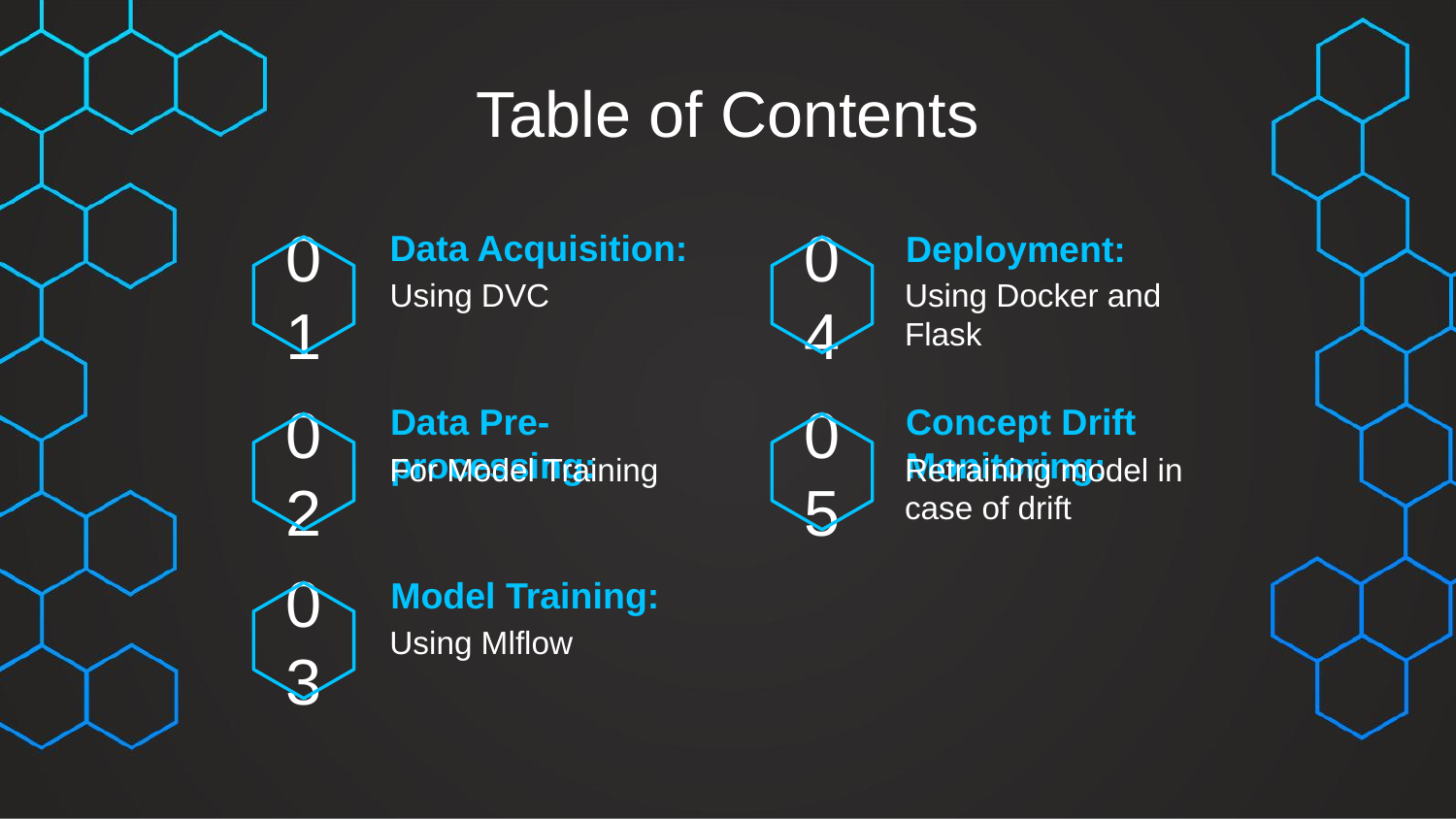

# Table of Contents
Data Acquisition:
Deployment:

Using Docker and Flask
Using DVC
01
04
Data Pre-processing:
Concept Drift Monitoring:

For Model Training
Retraining model in case of drift
02
05
Model Training:

03
Using Mlflow